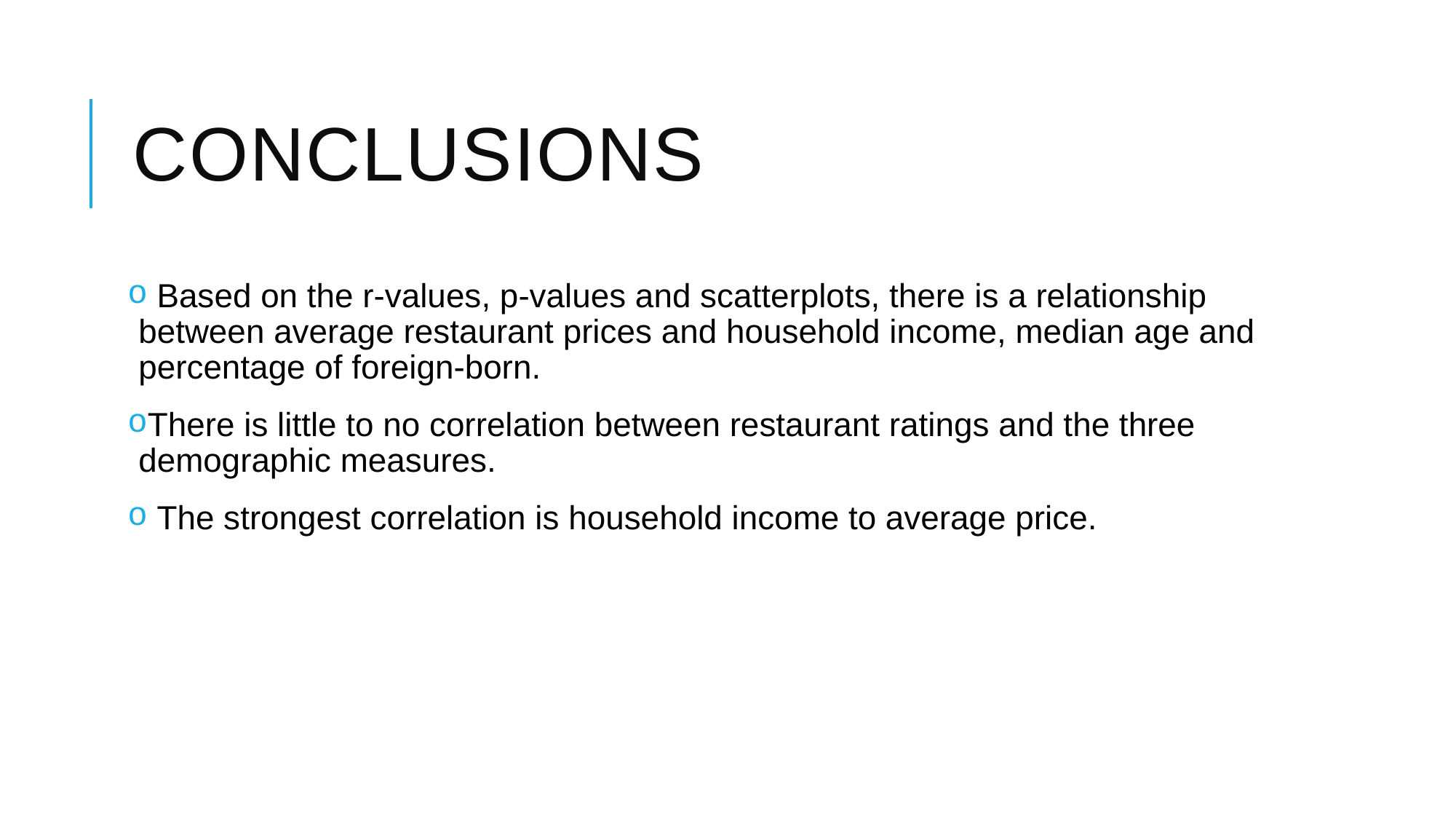

# Conclusions
 Based on the r-values, p-values and scatterplots, there is a relationship between average restaurant prices and household income, median age and percentage of foreign-born.
There is little to no correlation between restaurant ratings and the three demographic measures.
 The strongest correlation is household income to average price.